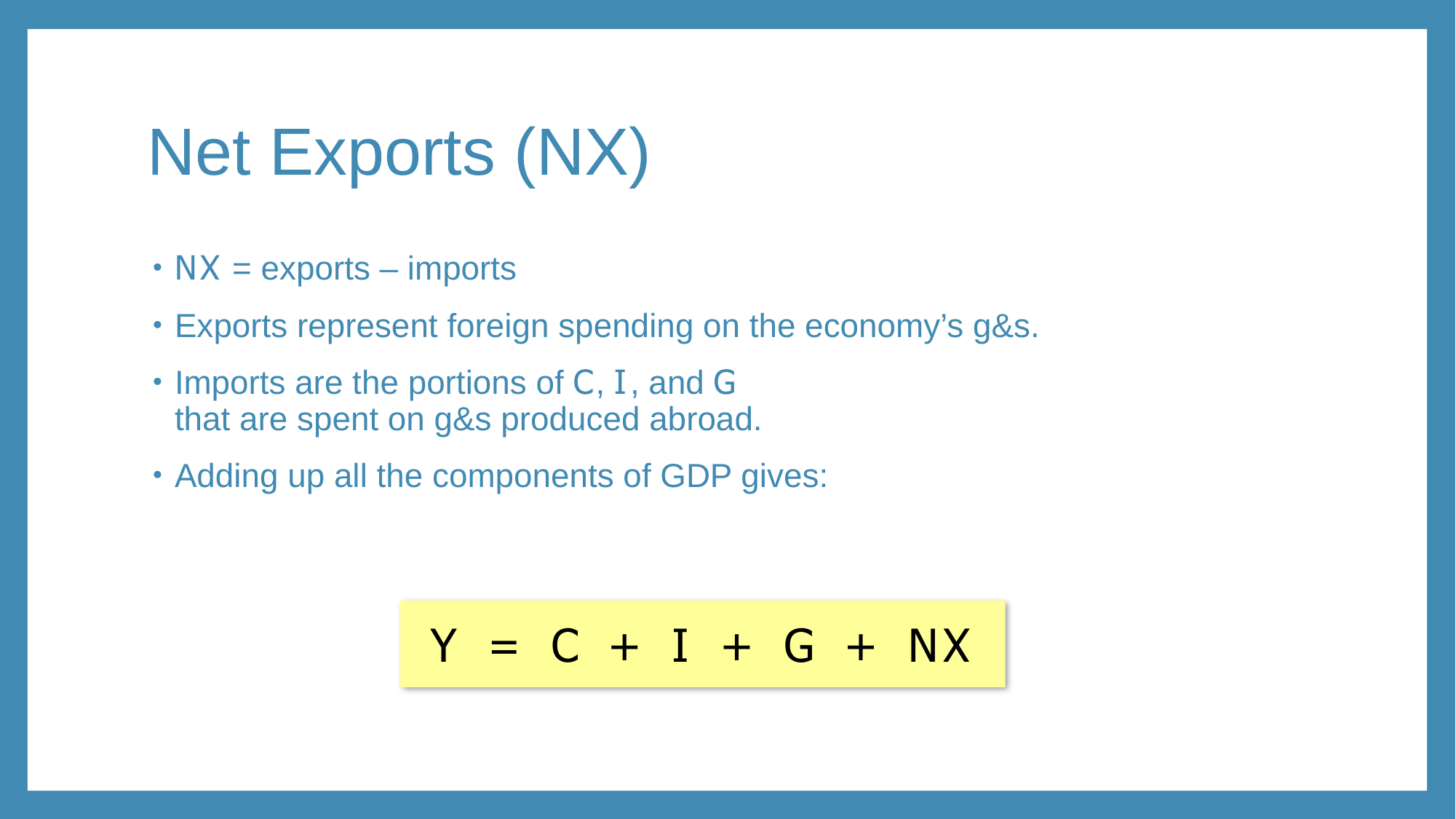

# Net Exports (NX)
NX = exports – imports
Exports represent foreign spending on the economy’s g&s.
Imports are the portions of C, I, and G
that are spent on g&s produced abroad.
Adding up all the components of GDP gives:
Y  =  C  +  I  +  G  +  NX